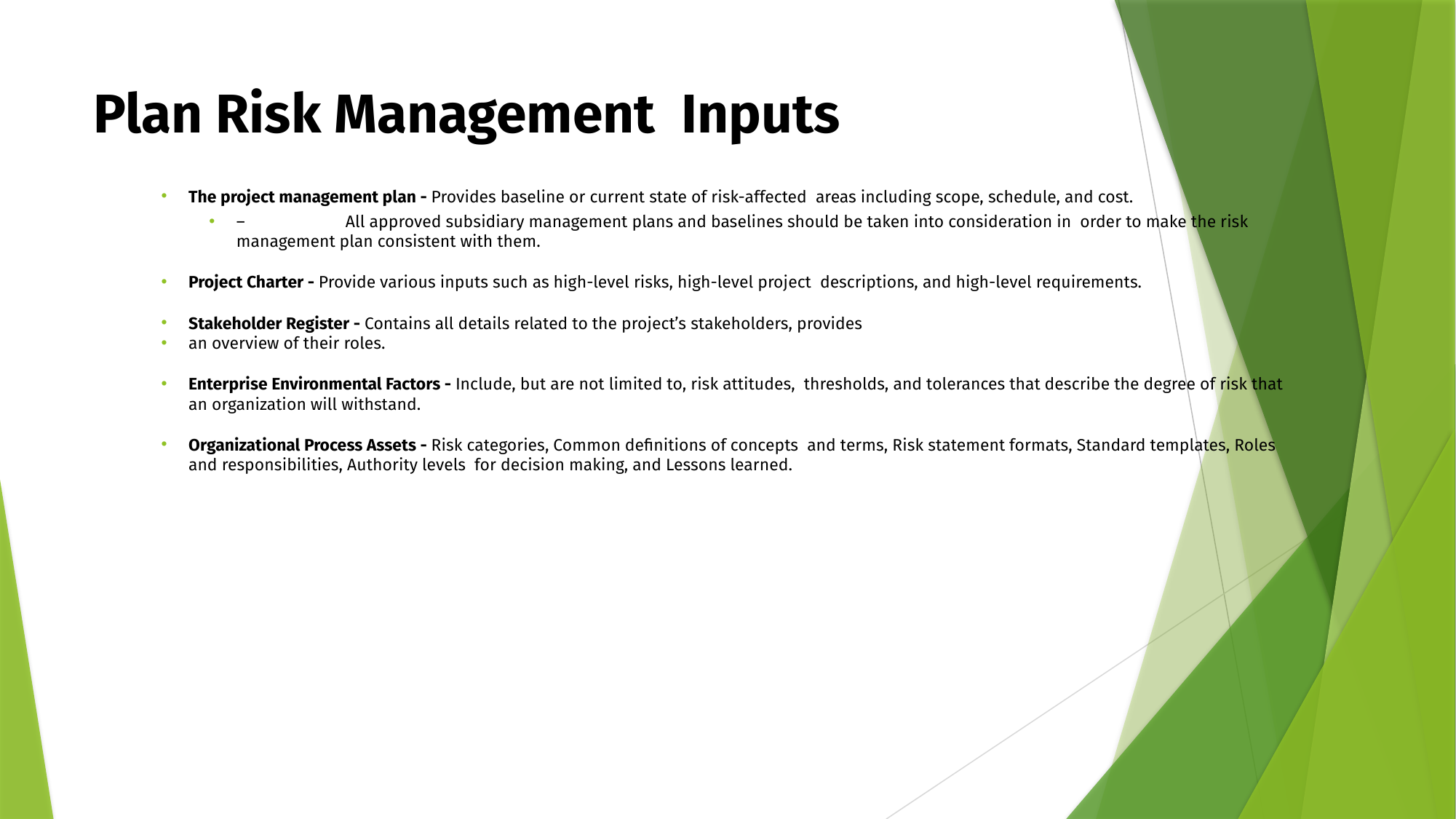

# Plan Risk Management  Inputs
The project management plan - Provides baseline or current state of risk-affected  areas including scope, schedule, and cost.
–	All approved subsidiary management plans and baselines should be taken into consideration in  order to make the risk management plan consistent with them.

Project Charter - Provide various inputs such as high-level risks, high-level project  descriptions, and high-level requirements.

Stakeholder Register - Contains all details related to the project’s stakeholders, provides
an overview of their roles.

Enterprise Environmental Factors - Include, but are not limited to, risk attitudes,  thresholds, and tolerances that describe the degree of risk that an organization will withstand.

Organizational Process Assets - Risk categories, Common definitions of concepts  and terms, Risk statement formats, Standard templates, Roles and responsibilities, Authority levels  for decision making, and Lessons learned.